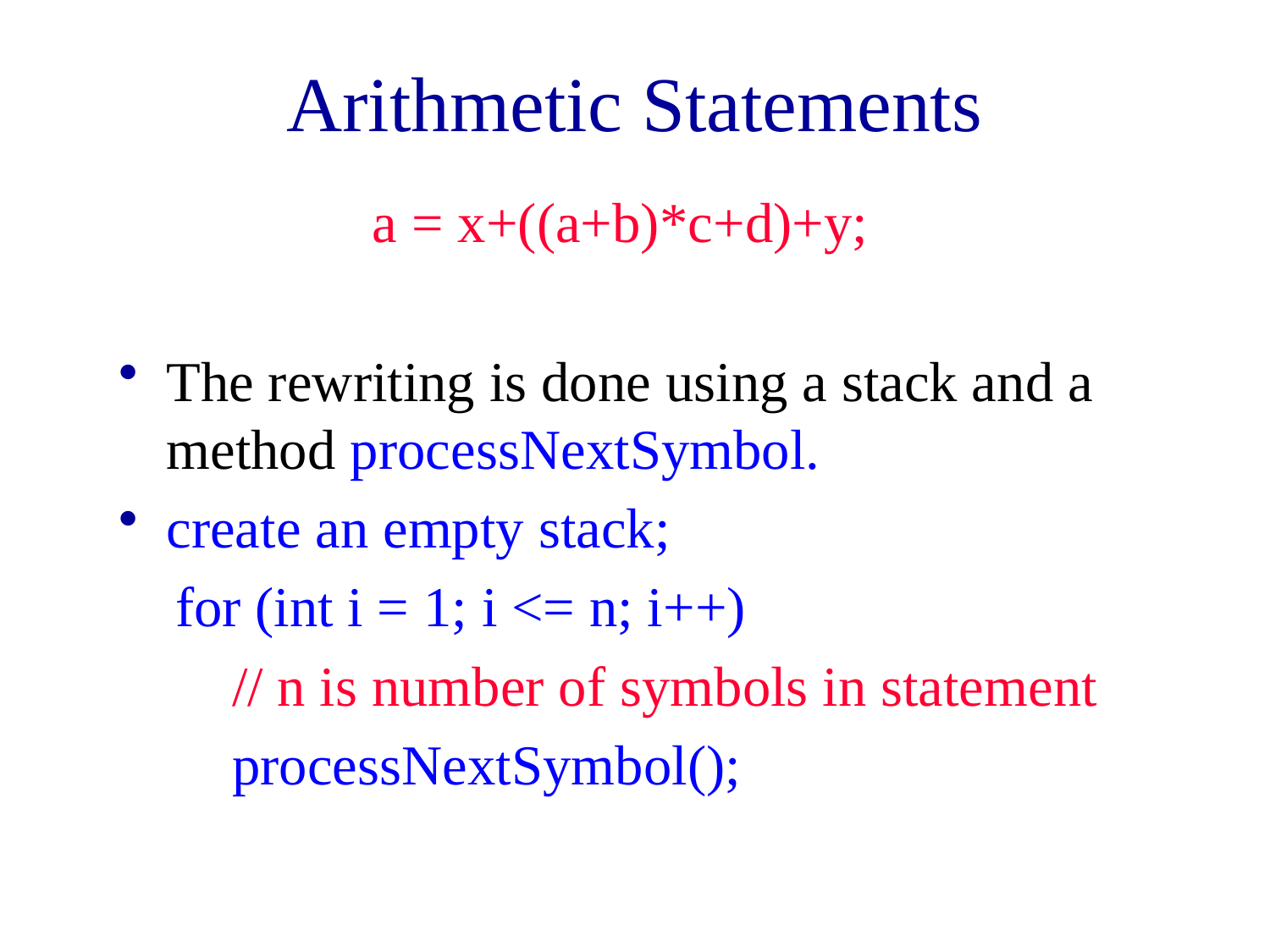

# Arithmetic Statements
a = x+((a+b)*c+d)+y;
The rewriting is done using a stack and a method processNextSymbol.
create an empty stack;
    for (int i = 1; i <= n; i++)
        // n is number of symbols in statement
        processNextSymbol();